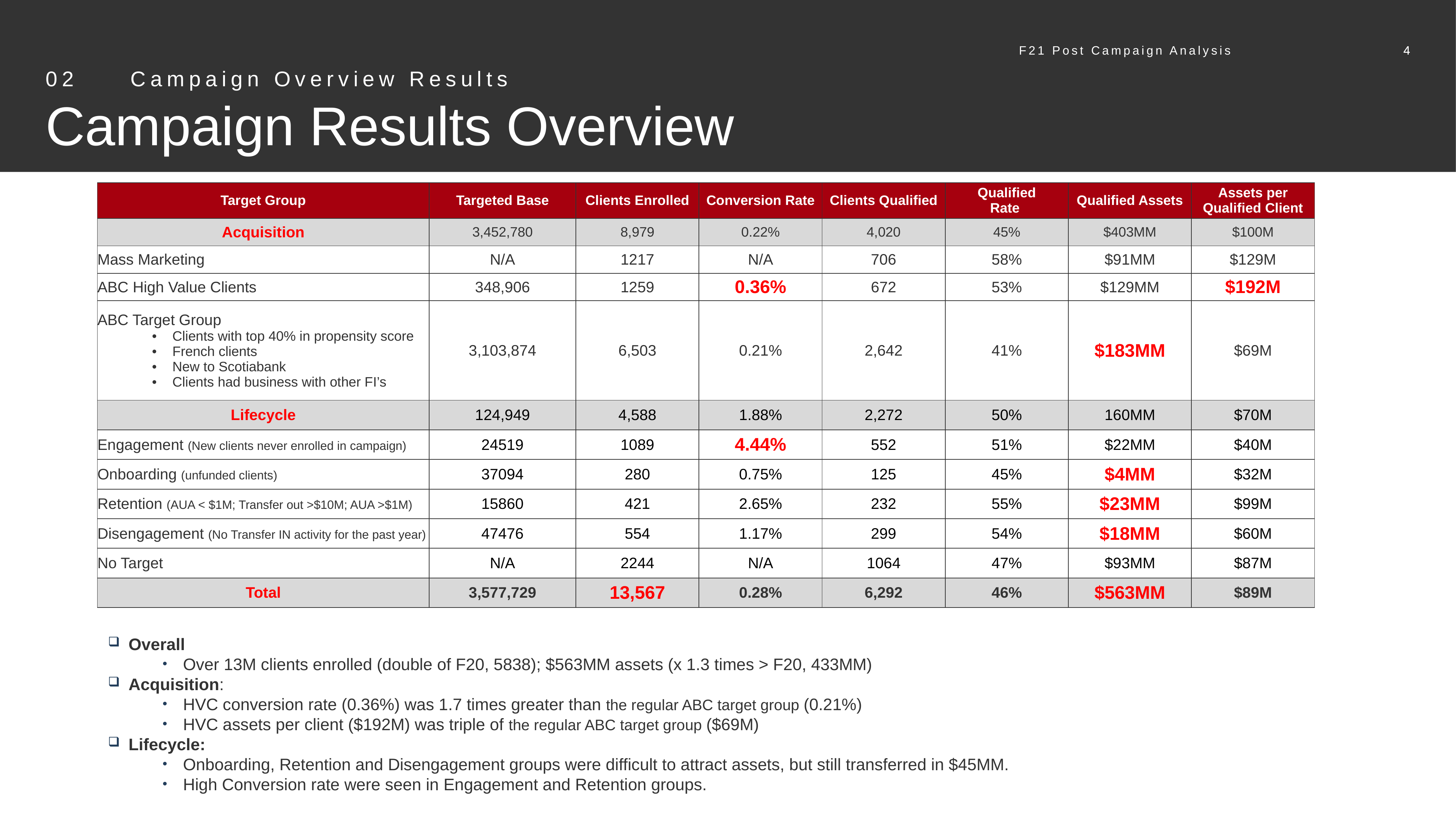

4
4
F21 Post Campaign Analysis
02     Campaign Overview Results
Campaign Results Overview
| Target Group | Targeted Base | Clients Enrolled | Conversion Rate | Clients Qualified | Qualified Rate | Qualified Assets | Assets per Qualified Client |
| --- | --- | --- | --- | --- | --- | --- | --- |
| Acquisition | 3,452,780 | 8,979 | 0.22% | 4,020 | 45% | $403MM | $100M |
| Mass Marketing | N/A | 1217 | N/A | 706 | 58% | $91MM | $129M |
| ABC High Value Clients | 348,906 | 1259 | 0.36% | 672 | 53% | $129MM | $192M |
| ABC Target Group Clients with top 40% in propensity score French clients New to Scotiabank Clients had business with other FI’s | 3,103,874 | 6,503 | 0.21% | 2,642 | 41% | $183MM | $69M |
| Lifecycle | 124,949 | 4,588 | 1.88% | 2,272 | 50% | 160MM | $70M |
| Engagement (New clients never enrolled in campaign) | 24519 | 1089 | 4.44% | 552 | 51% | $22MM | $40M |
| Onboarding (unfunded clients) | 37094 | 280 | 0.75% | 125 | 45% | $4MM | $32M |
| Retention (AUA < $1M; Transfer out >$10M; AUA >$1M) | 15860 | 421 | 2.65% | 232 | 55% | $23MM | $99M |
| Disengagement (No Transfer IN activity for the past year) | 47476 | 554 | 1.17% | 299 | 54% | $18MM | $60M |
| No Target | N/A | 2244 | N/A | 1064 | 47% | $93MM | $87M |
| Total | 3,577,729 | 13,567 | 0.28% | 6,292 | 46% | $563MM | $89M |
Overall
Over 13M clients enrolled (double of F20, 5838); $563MM assets (x 1.3 times > F20, 433MM)
Acquisition:
HVC conversion rate (0.36%) was 1.7 times greater than the regular ABC target group (0.21%)
HVC assets per client ($192M) was triple of the regular ABC target group ($69M)
Lifecycle:
Onboarding, Retention and Disengagement groups were difficult to attract assets, but still transferred in $45MM.
High Conversion rate were seen in Engagement and Retention groups.